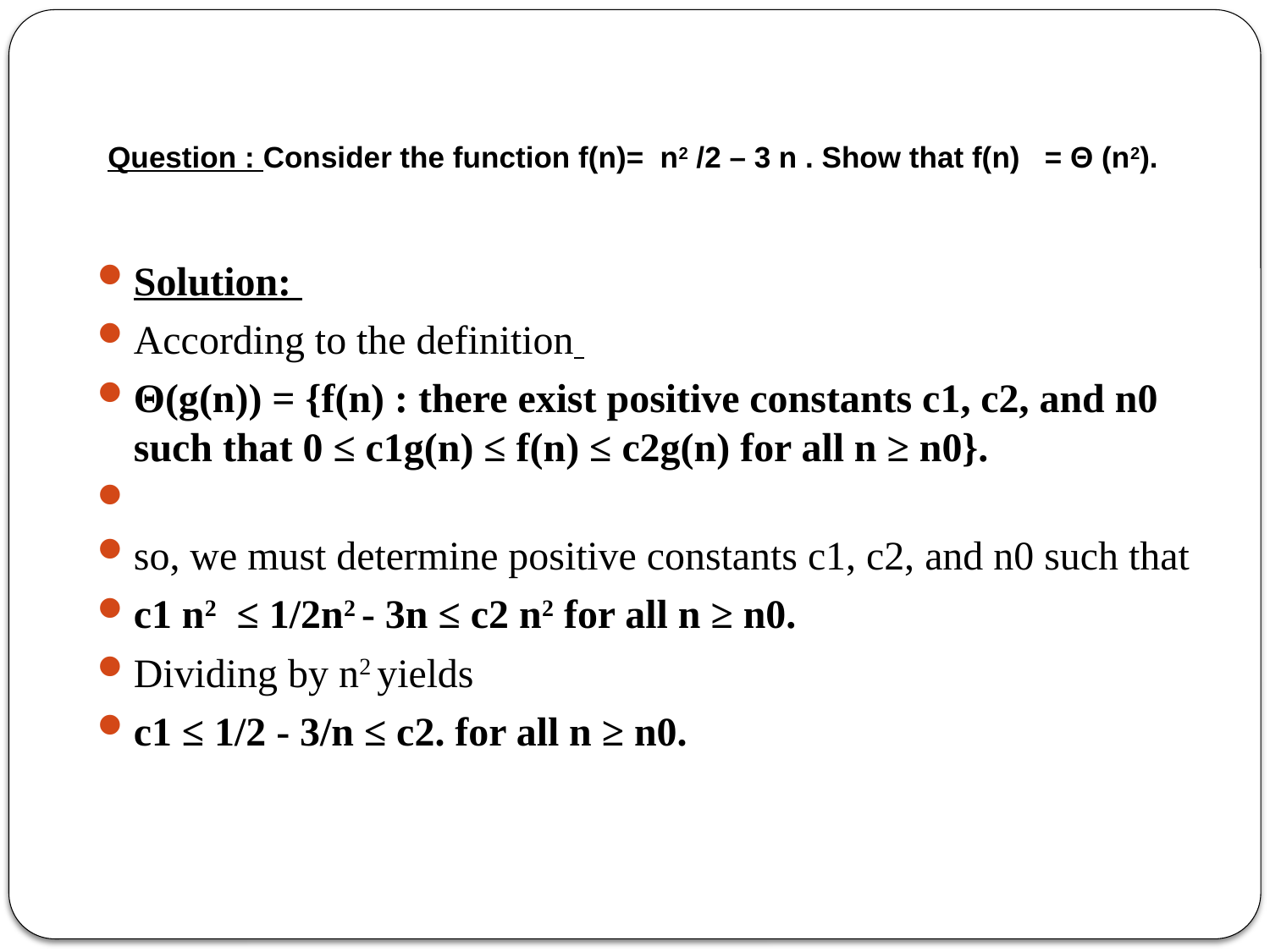

# Question : Consider the function f(n)=  n2 /2 – 3 n . Show that f(n)   = Θ (n2).

Solution:
According to the definition
Θ(g(n)) = {f(n) : there exist positive constants c1, c2, and n0 such that 0 ≤ c1g(n) ≤ f(n) ≤ c2g(n) for all n ≥ n0}.

so, we must determine positive constants c1, c2, and n0 such that
c1 n2  ≤ 1/2n2 - 3n ≤ c2 n2 for all n ≥ n0.
Dividing by n2 yields
c1 ≤ 1/2 - 3/n ≤ c2. for all n ≥ n0.